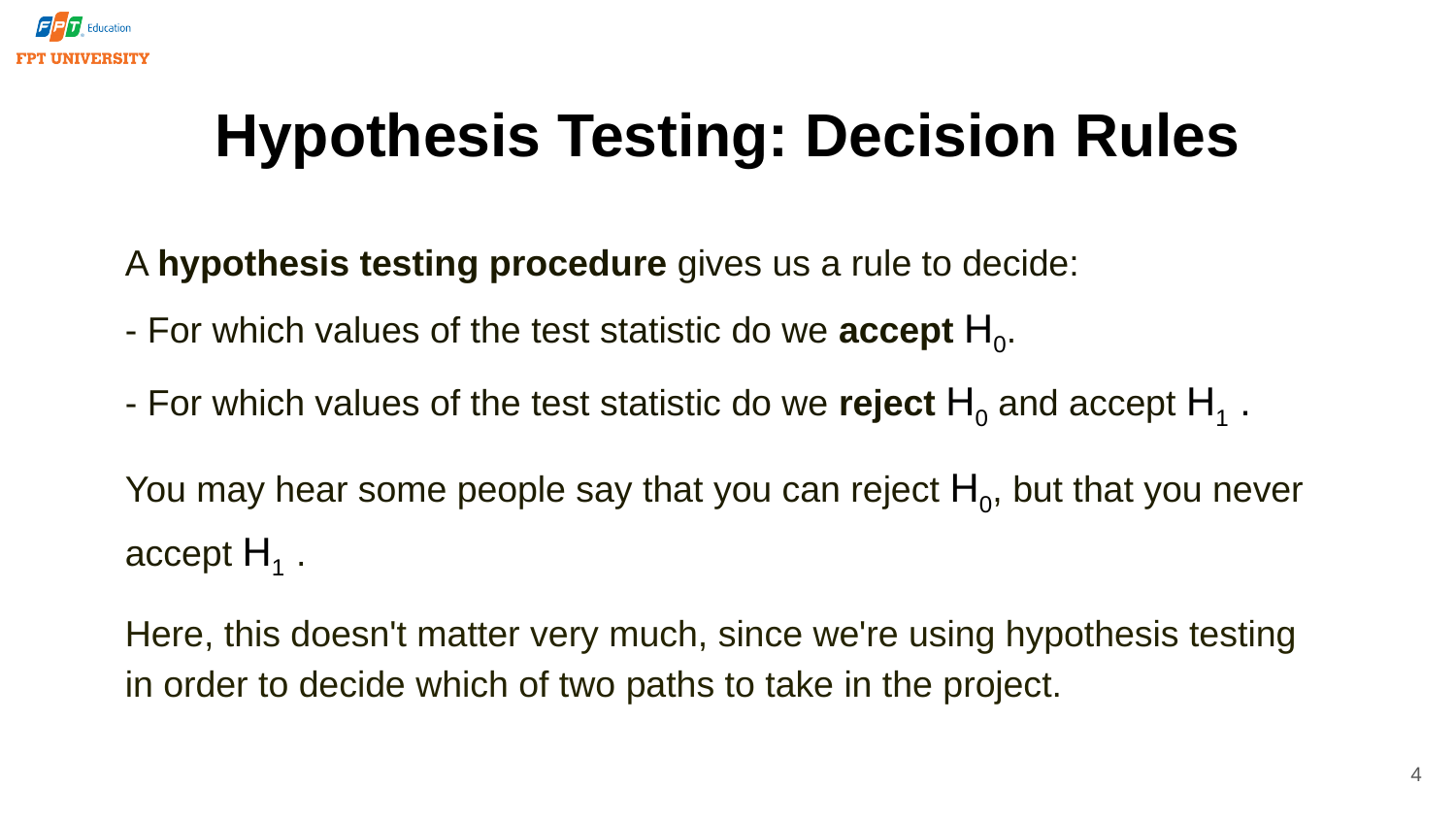

# Hypothesis Testing: Decision Rules
A hypothesis testing procedure gives us a rule to decide:
- For which values of the test statistic do we accept H0.
- For which values of the test statistic do we reject H0 and accept H1 .

You may hear some people say that you can reject H0, but that you never accept H1 .

Here, this doesn't matter very much, since we're using hypothesis testing in order to decide which of two paths to take in the project.
4